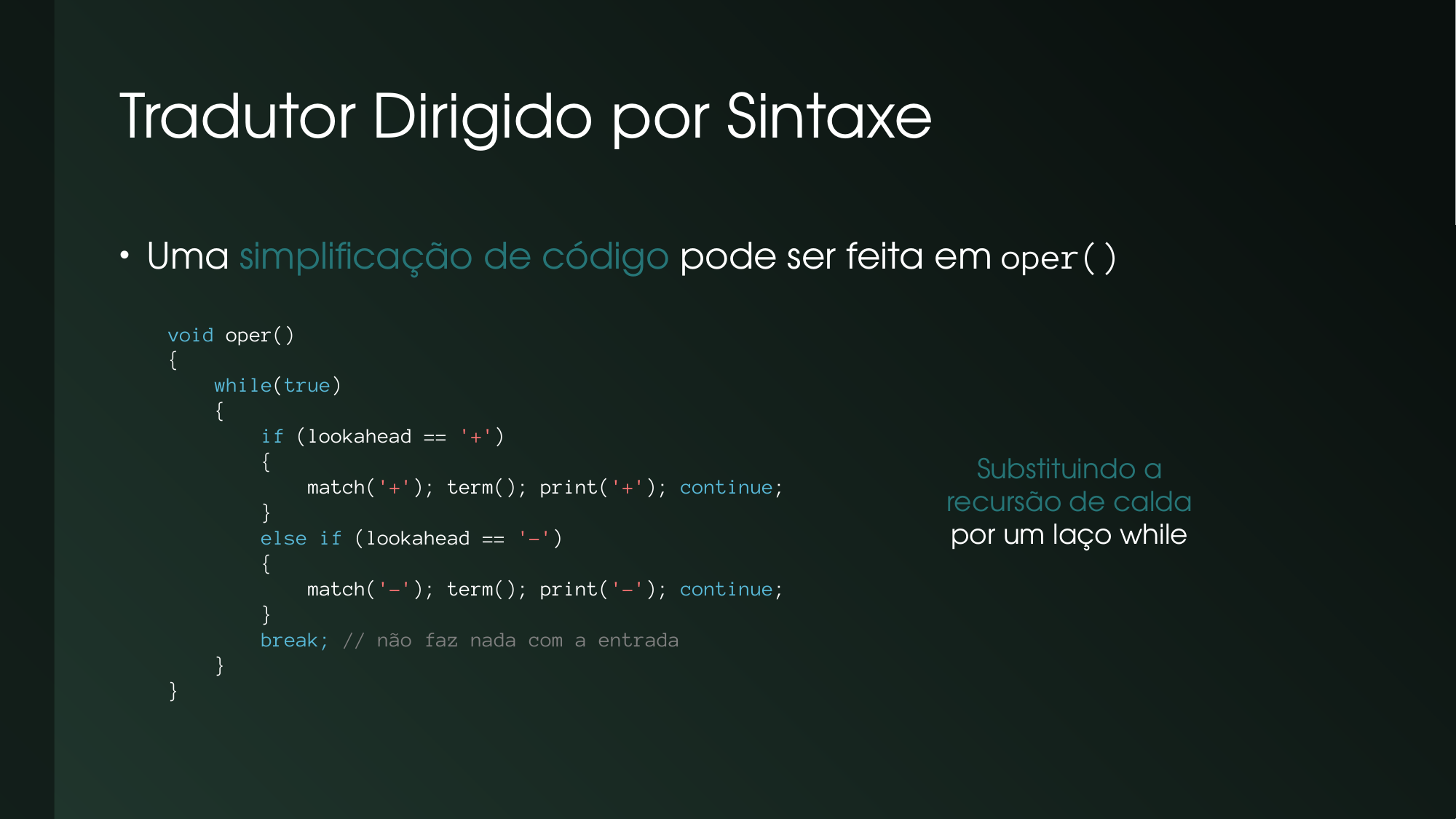

# Tradutor Dirigido por Sintaxe
Uma simplificação de código pode ser feita em oper()
void oper()
{
    while(true)
    {
        if (lookahead == '+')
        {
            match('+'); term(); print('+'); continue;
        }
        else if (lookahead == '-')
        {
            match('-'); term(); print('-'); continue;
        }
        break; // não faz nada com a entrada
    }
}
Substituindo a recursão de calda por um laço while